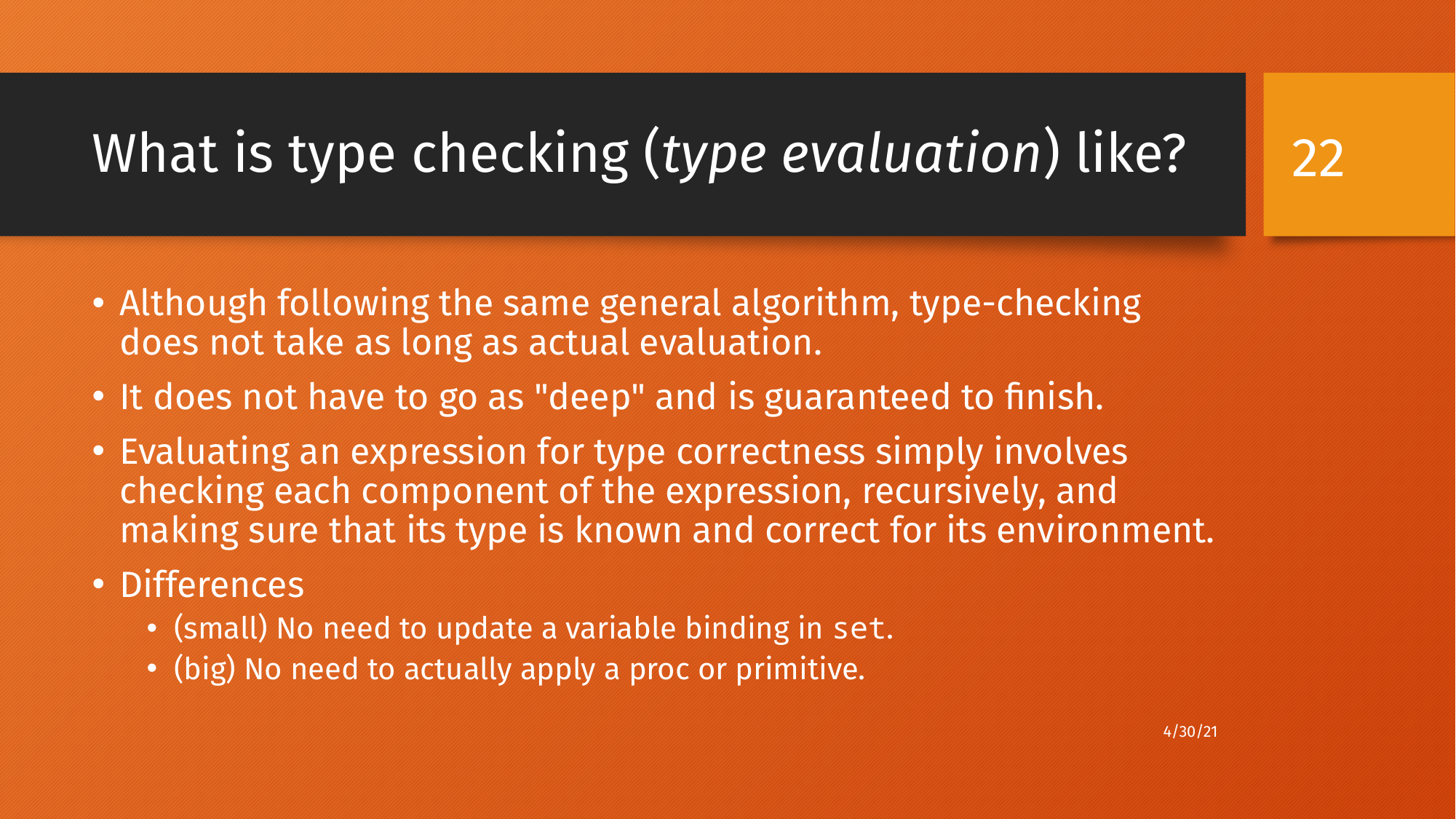

22
# What is type checking (type evaluation) like?
Although following the same general algorithm, type-checking does not take as long as actual evaluation.
It does not have to go as "deep" and is guaranteed to finish.
Evaluating an expression for type correctness simply involves checking each component of the expression, recursively, and making sure that its type is known and correct for its environment.
Differences
(small) No need to update a variable binding in set.
(big) No need to actually apply a proc or primitive.
4/30/21